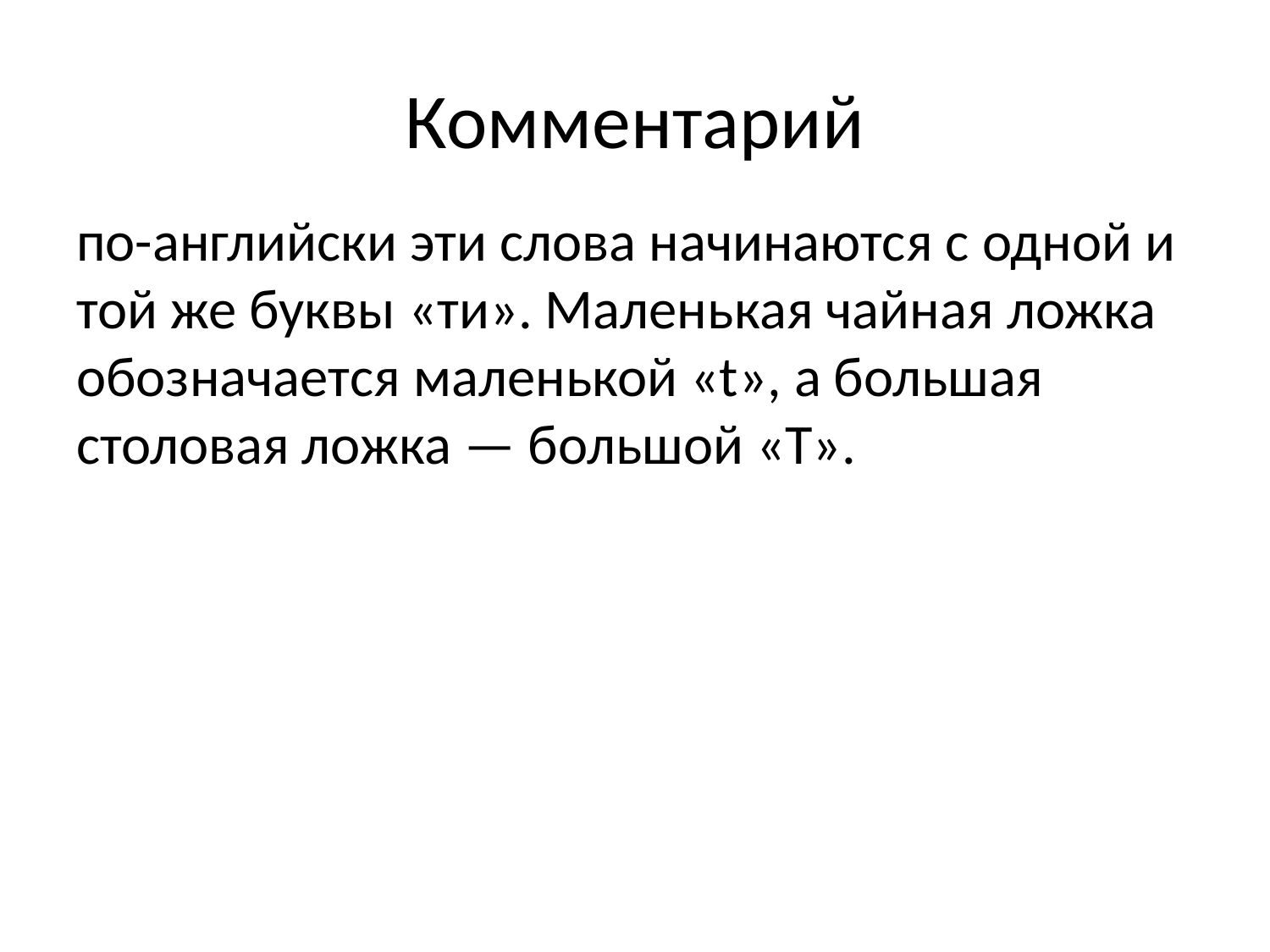

# Комментарий
по-английски эти слова начинаются с одной и той же буквы «ти». Маленькая чайная ложка обозначается маленькой «t», а большая столовая ложка — большой «T».